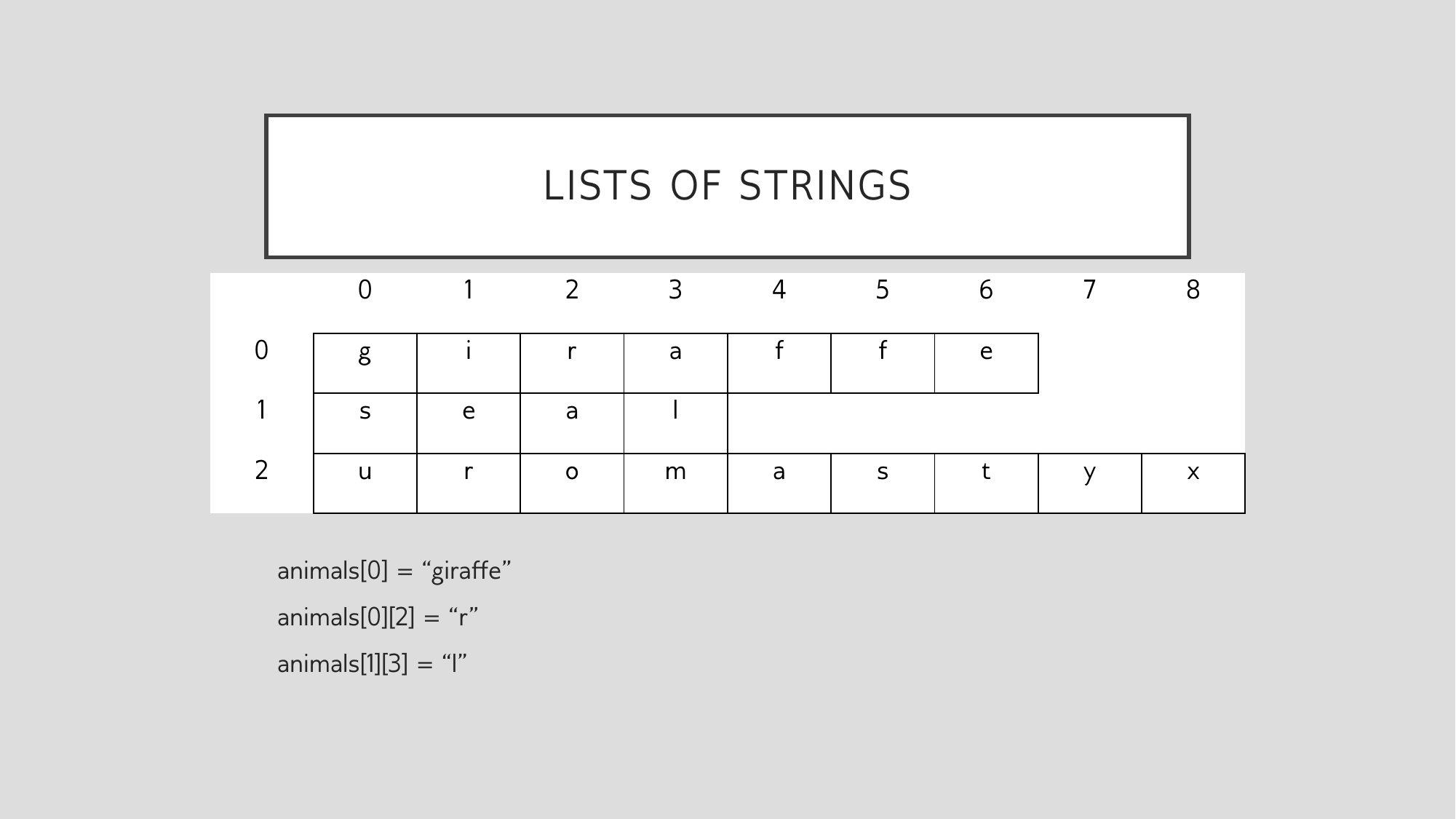

# Lists of Strings
|  | 0 | 1 | 2 | 3 | 4 | 5 | 6 | 7 | 8 |
| --- | --- | --- | --- | --- | --- | --- | --- | --- | --- |
| 0 | g | i | r | a | f | f | e |  |  |
| 1 | s | e | a | l |  |  |  |  |  |
| 2 | u | r | o | m | a | s | t | y | x |

animals[0] = “giraffe”
animals[0][2] = “r”
animals[1][3] = “l”